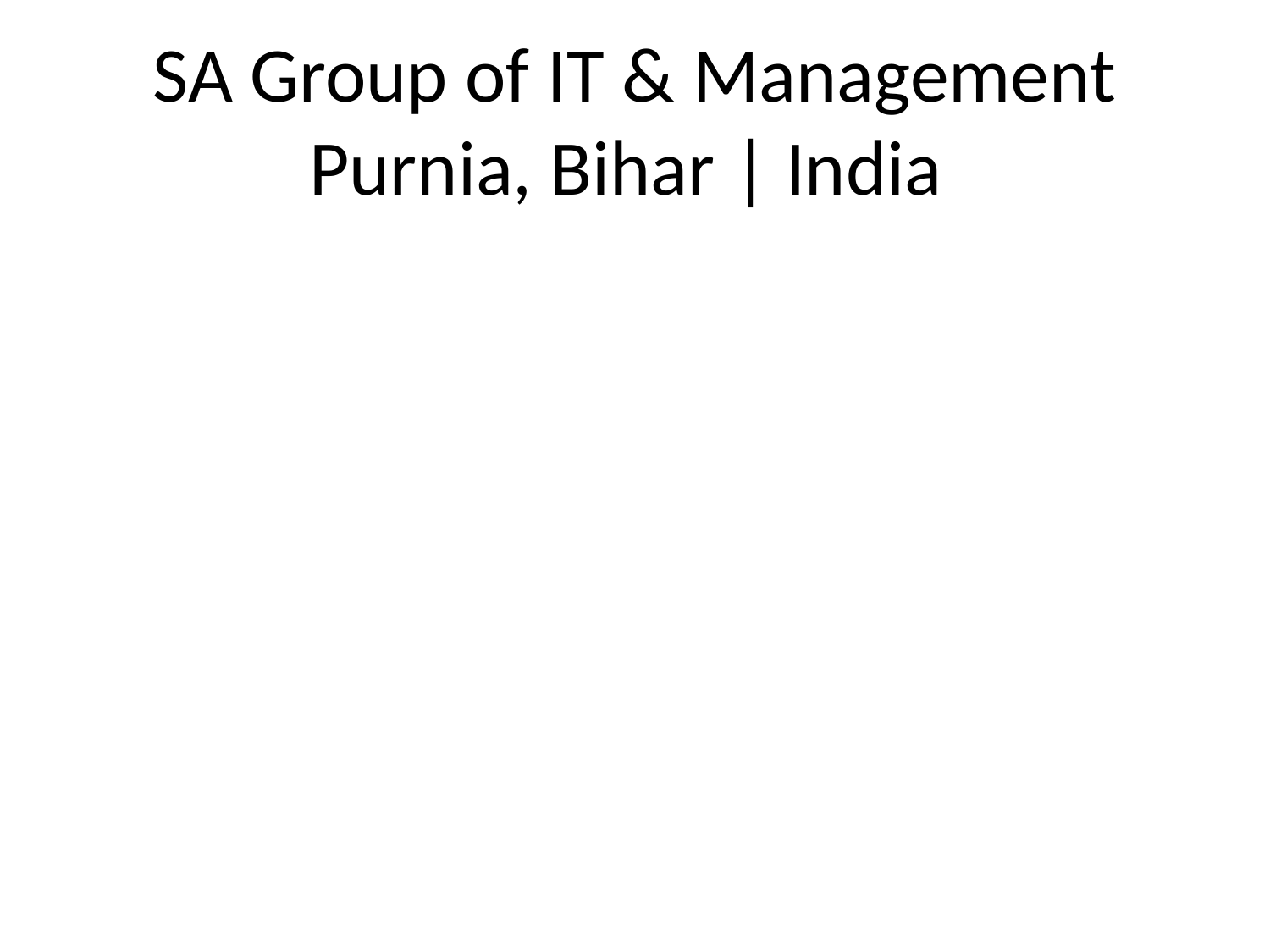

# SA Group of IT & Management Purnia, Bihar | India